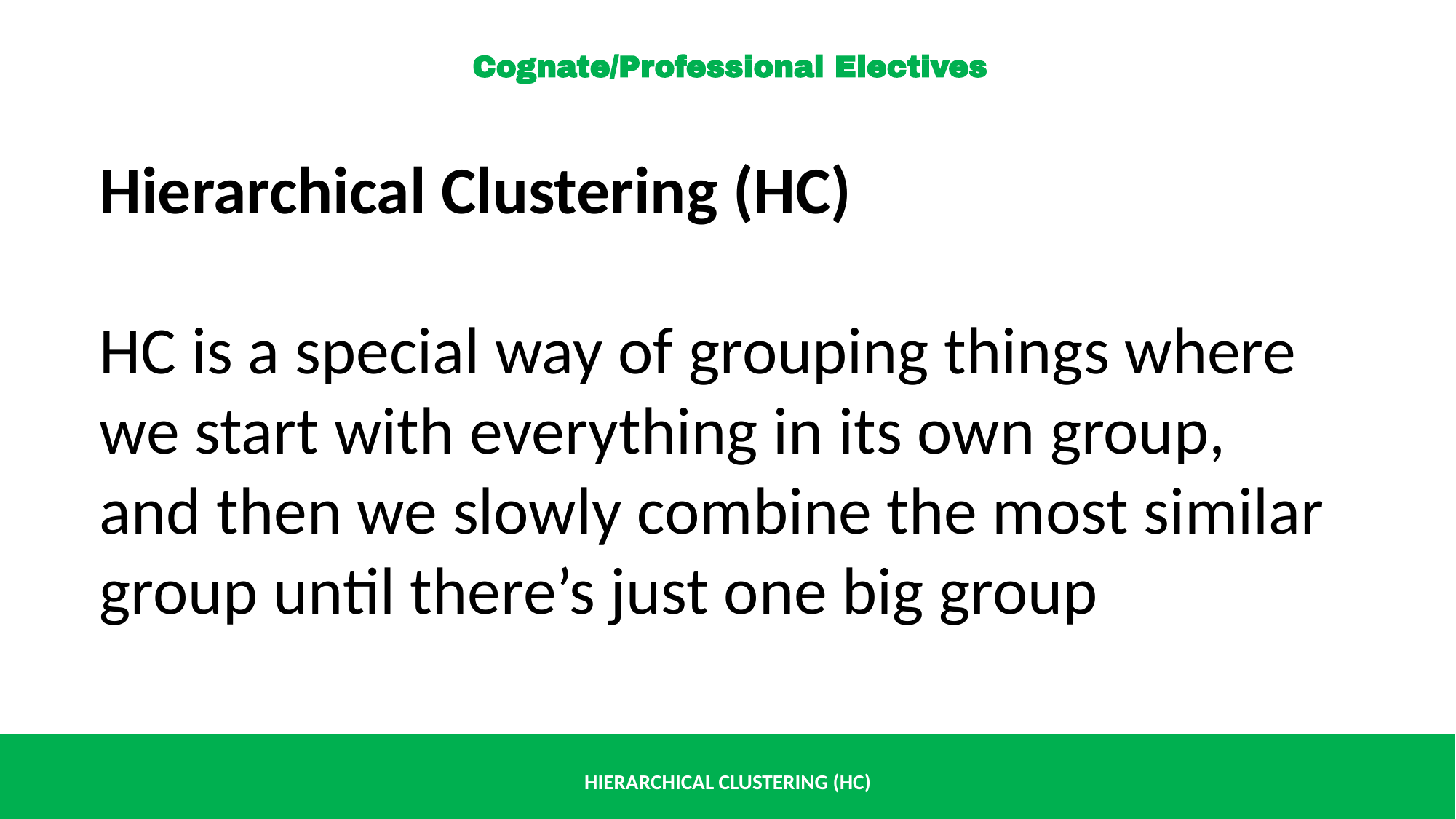

Hierarchical Clustering (HC)

HC is a special way of grouping things where we start with everything in its own group, and then we slowly combine the most similar group until there’s just one big group